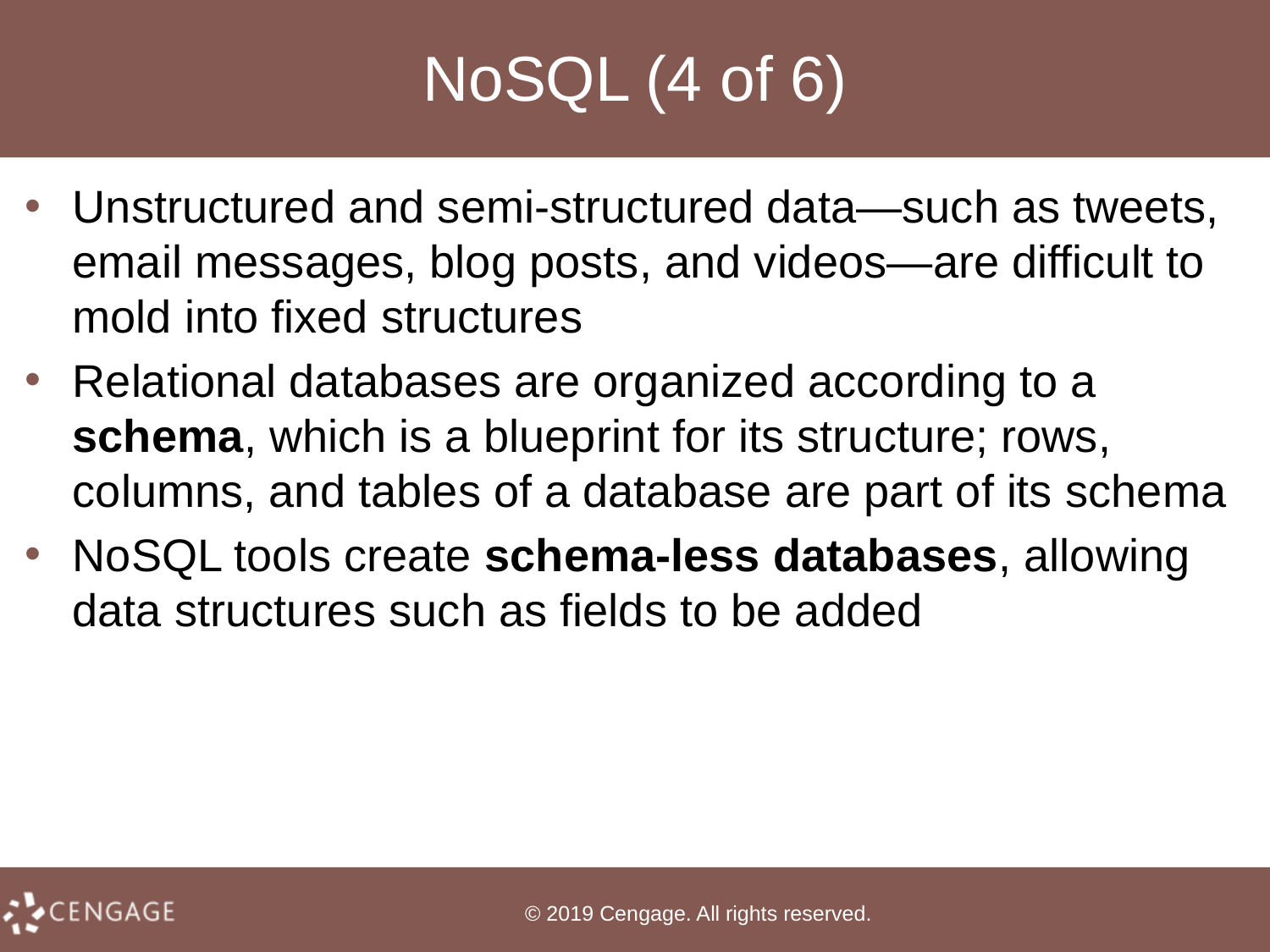

# NoSQL (4 of 6)
Unstructured and semi-structured data—such as tweets, email messages, blog posts, and videos—are difficult to mold into fixed structures
Relational databases are organized according to a schema, which is a blueprint for its structure; rows, columns, and tables of a database are part of its schema
NoSQL tools create schema-less databases, allowing data structures such as fields to be added